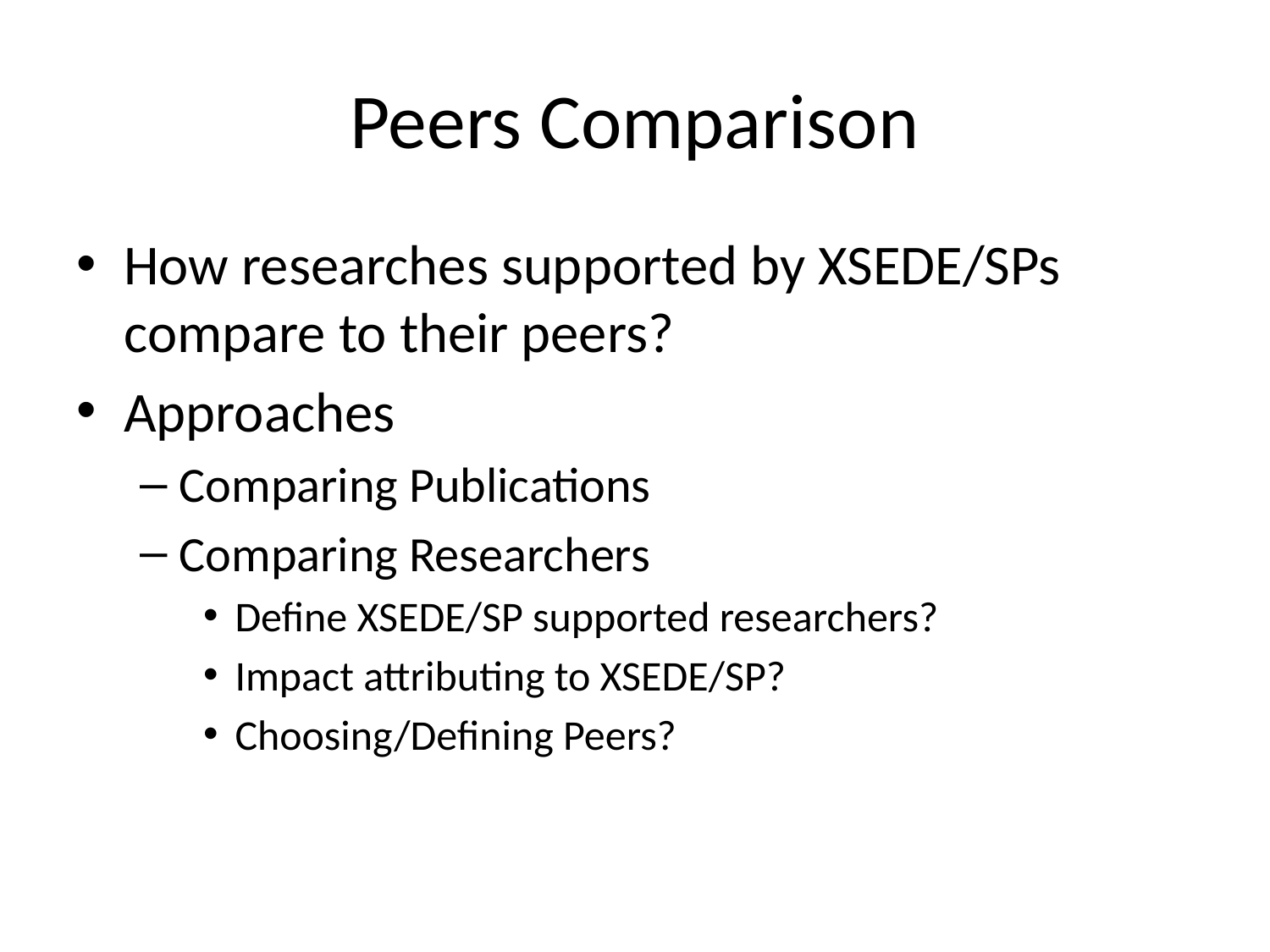

# Peers Comparison
How researches supported by XSEDE/SPs compare to their peers?
Approaches
Comparing Publications
Comparing Researchers
Define XSEDE/SP supported researchers?
Impact attributing to XSEDE/SP?
Choosing/Defining Peers?